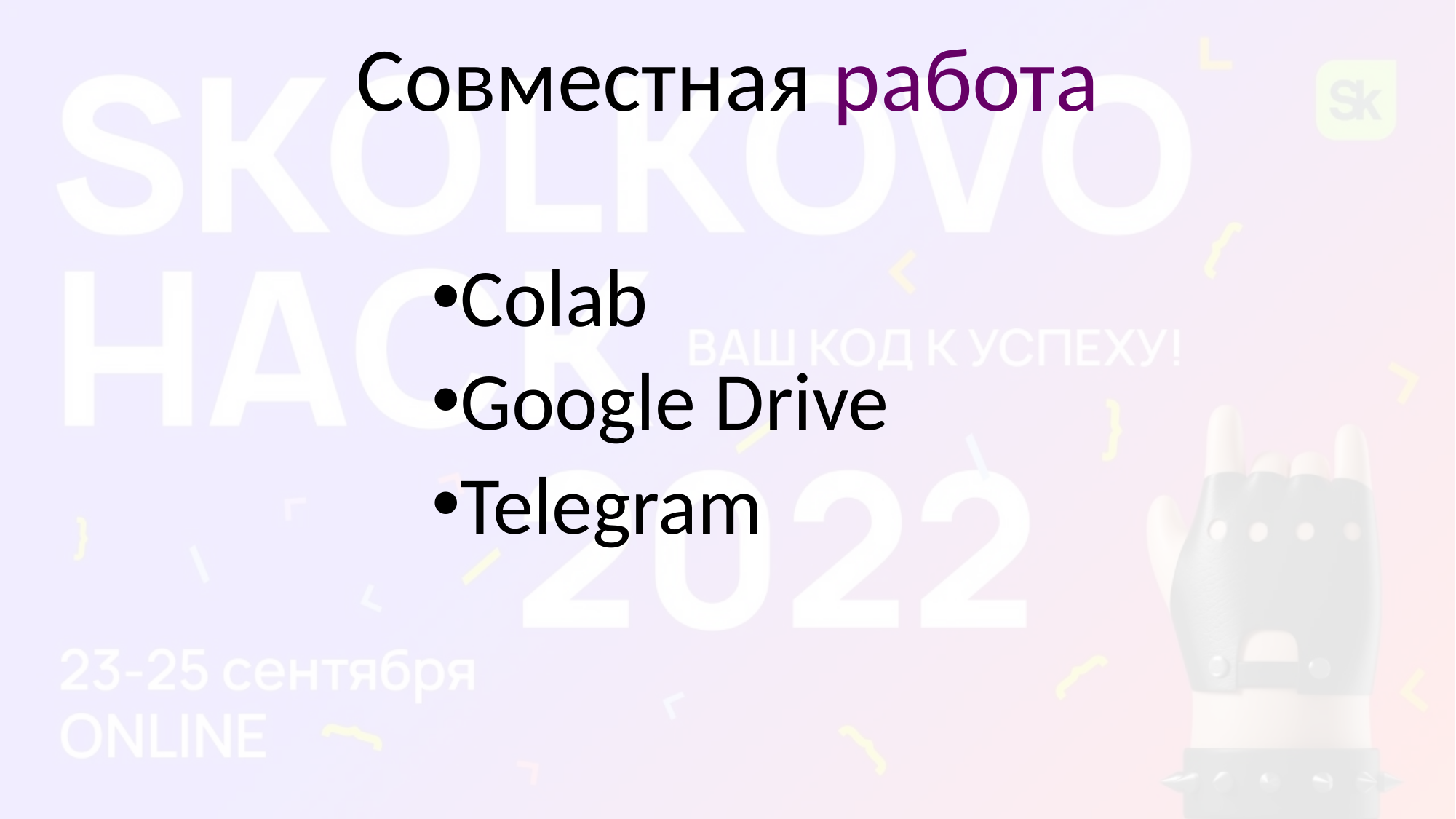

# Совместная работа
Colab
Google Drive
Telegram